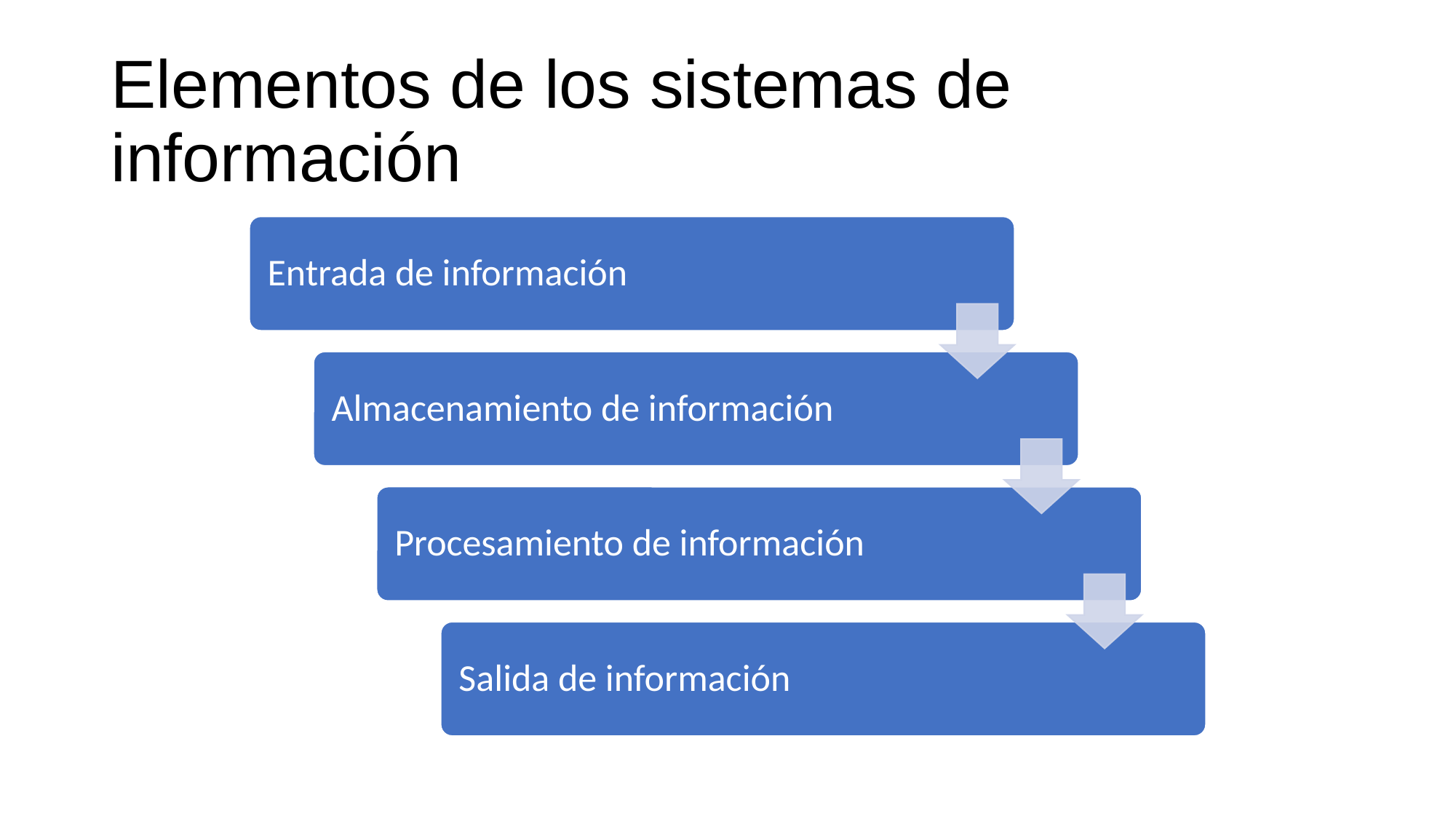

# Elementos de los sistemas de información
Entrada de información
Almacenamiento de información
Procesamiento de información
Salida de información